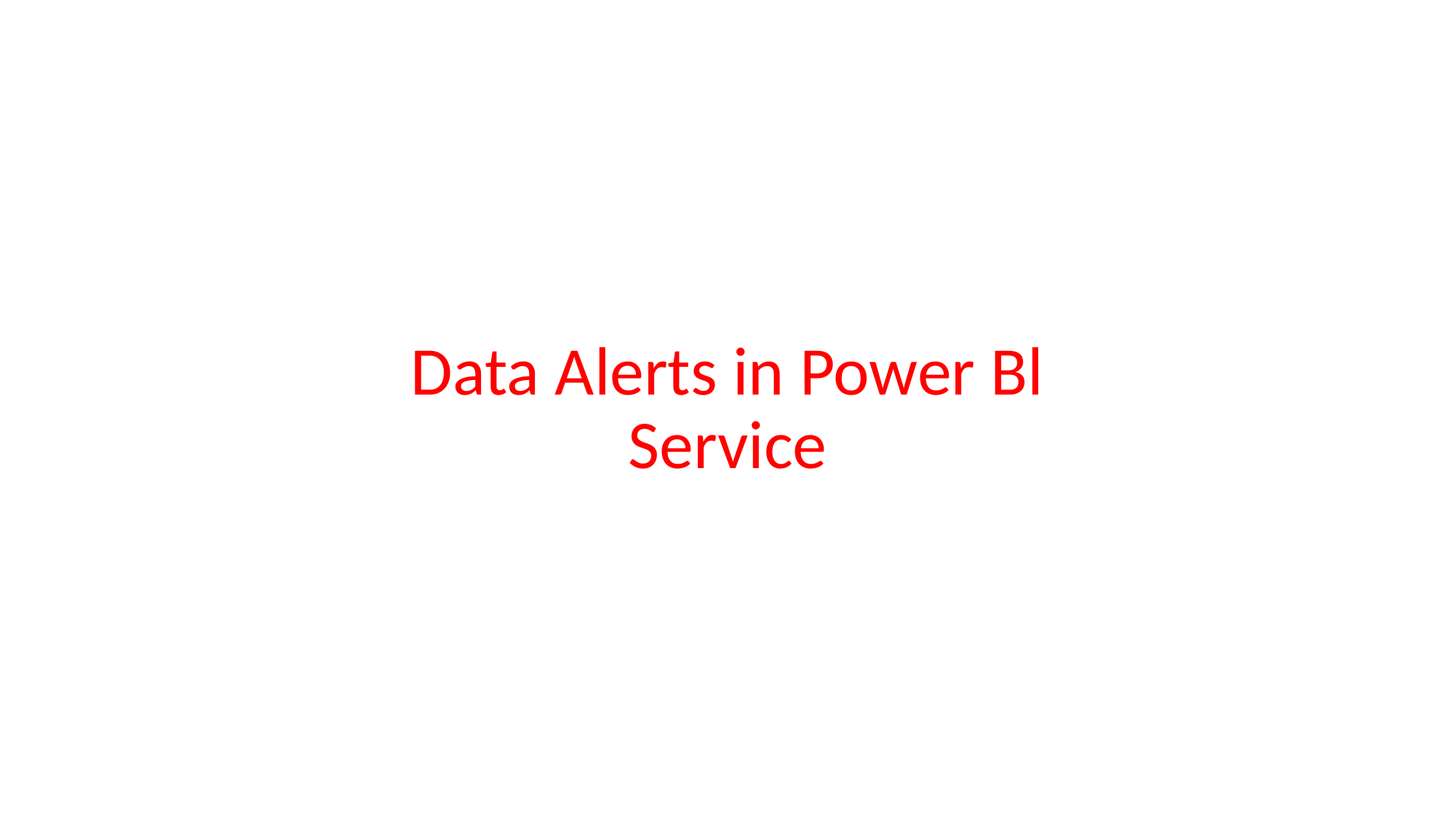

# Data Alerts in Power Bl Service